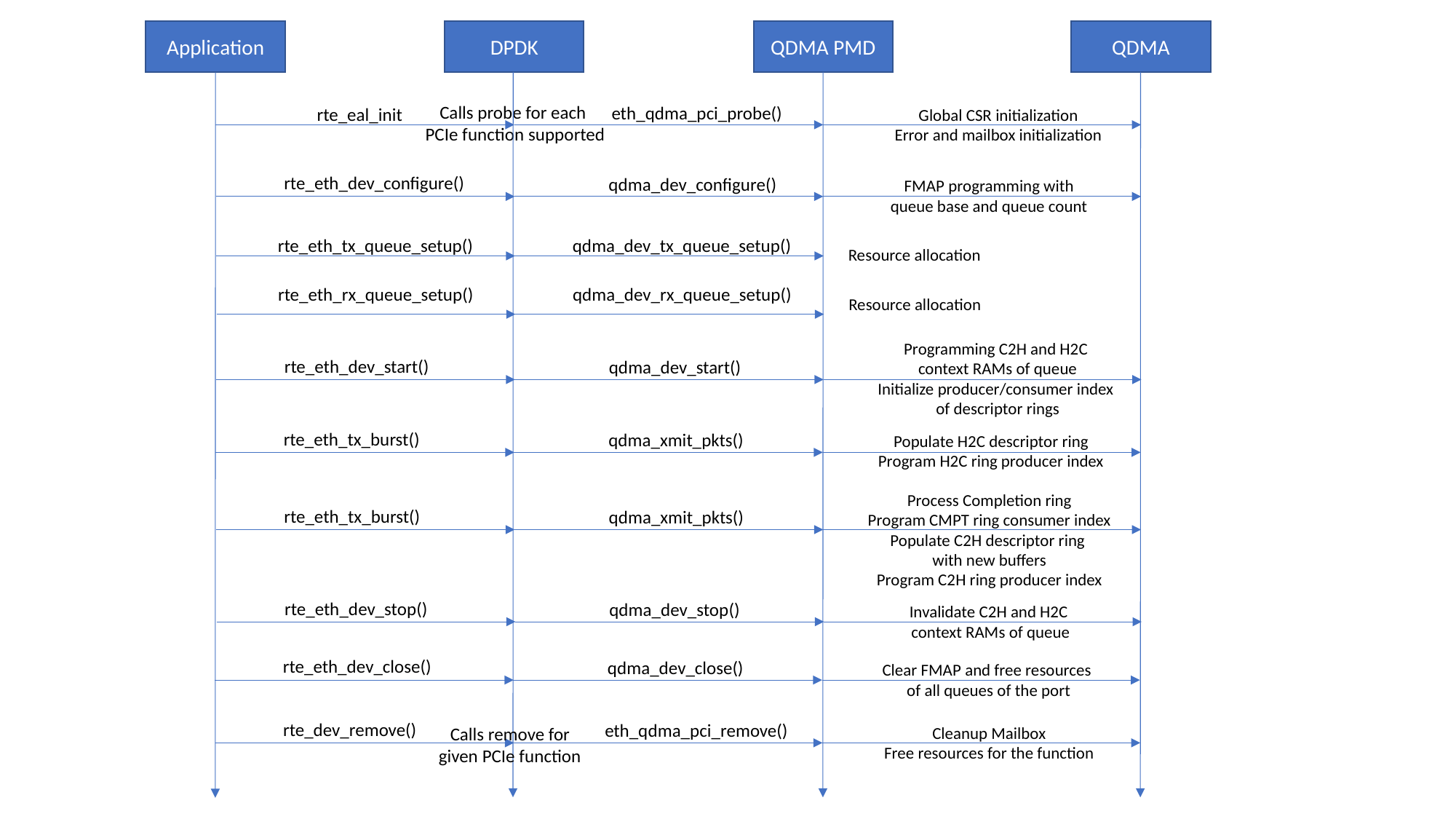

Application
DPDK
QDMA PMD
QDMA
Calls probe for each
PCIe function supported
eth_qdma_pci_probe()
rte_eal_init
Global CSR initialization
Error and mailbox initialization
rte_eth_dev_configure()
qdma_dev_configure()
FMAP programming with
queue base and queue count
qdma_dev_tx_queue_setup()
rte_eth_tx_queue_setup()
Resource allocation
qdma_dev_rx_queue_setup()
rte_eth_rx_queue_setup()
Resource allocation
Programming C2H and H2C
context RAMs of queue
Initialize producer/consumer index
of descriptor rings
rte_eth_dev_start()
qdma_dev_start()
rte_eth_tx_burst()
qdma_xmit_pkts()
Populate H2C descriptor ring
Program H2C ring producer index
Process Completion ring
Program CMPT ring consumer index
Populate C2H descriptor ring
with new buffers
Program C2H ring producer index
rte_eth_tx_burst()
qdma_xmit_pkts()
rte_eth_dev_stop()
qdma_dev_stop()
Invalidate C2H and H2C
context RAMs of queue
rte_eth_dev_close()
qdma_dev_close()
Clear FMAP and free resources
of all queues of the port
rte_dev_remove()
eth_qdma_pci_remove()
Calls remove for
given PCIe function
Cleanup Mailbox
Free resources for the function